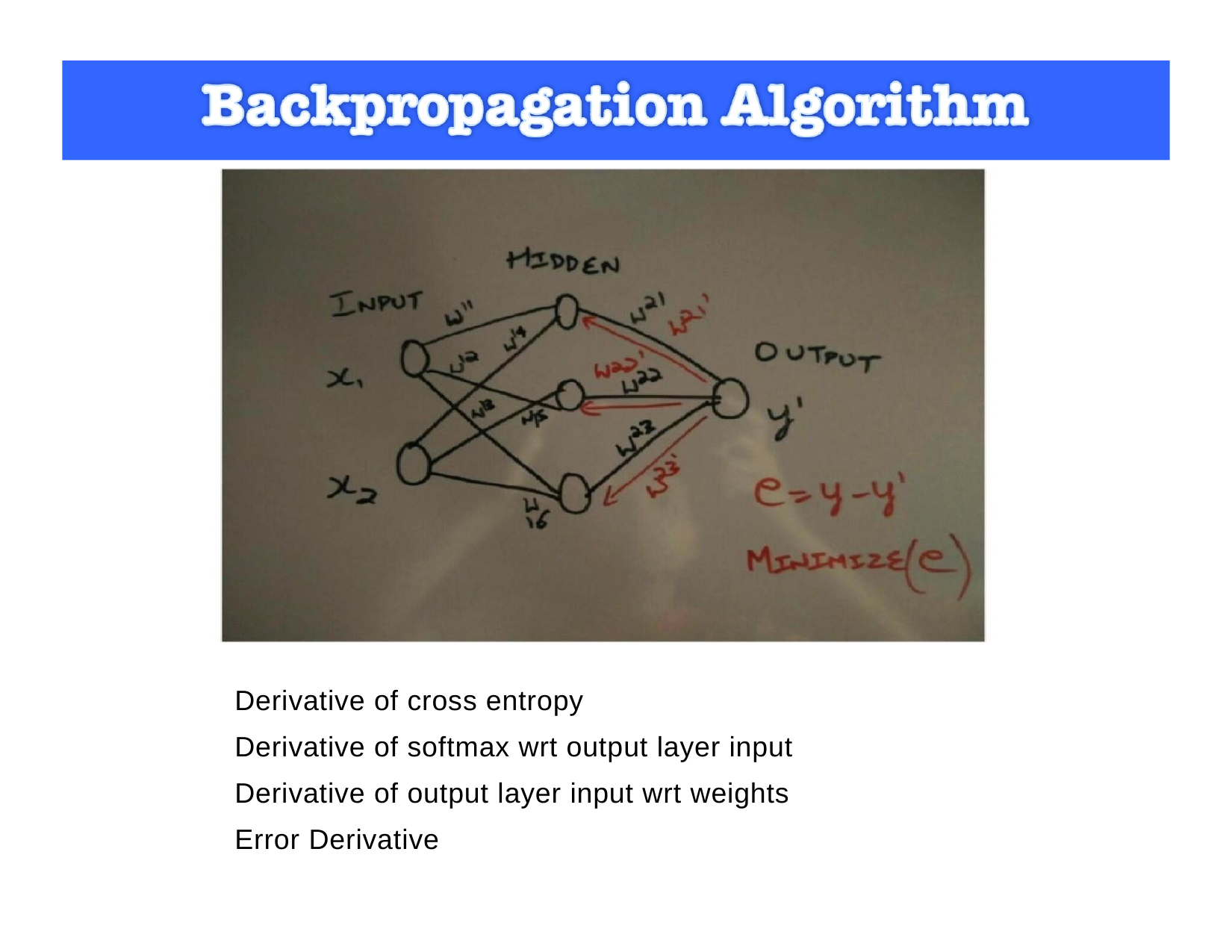

Derivative of cross entropy
Derivative of softmax wrt output layer input
Derivative of output layer input wrt weights
Error Derivative